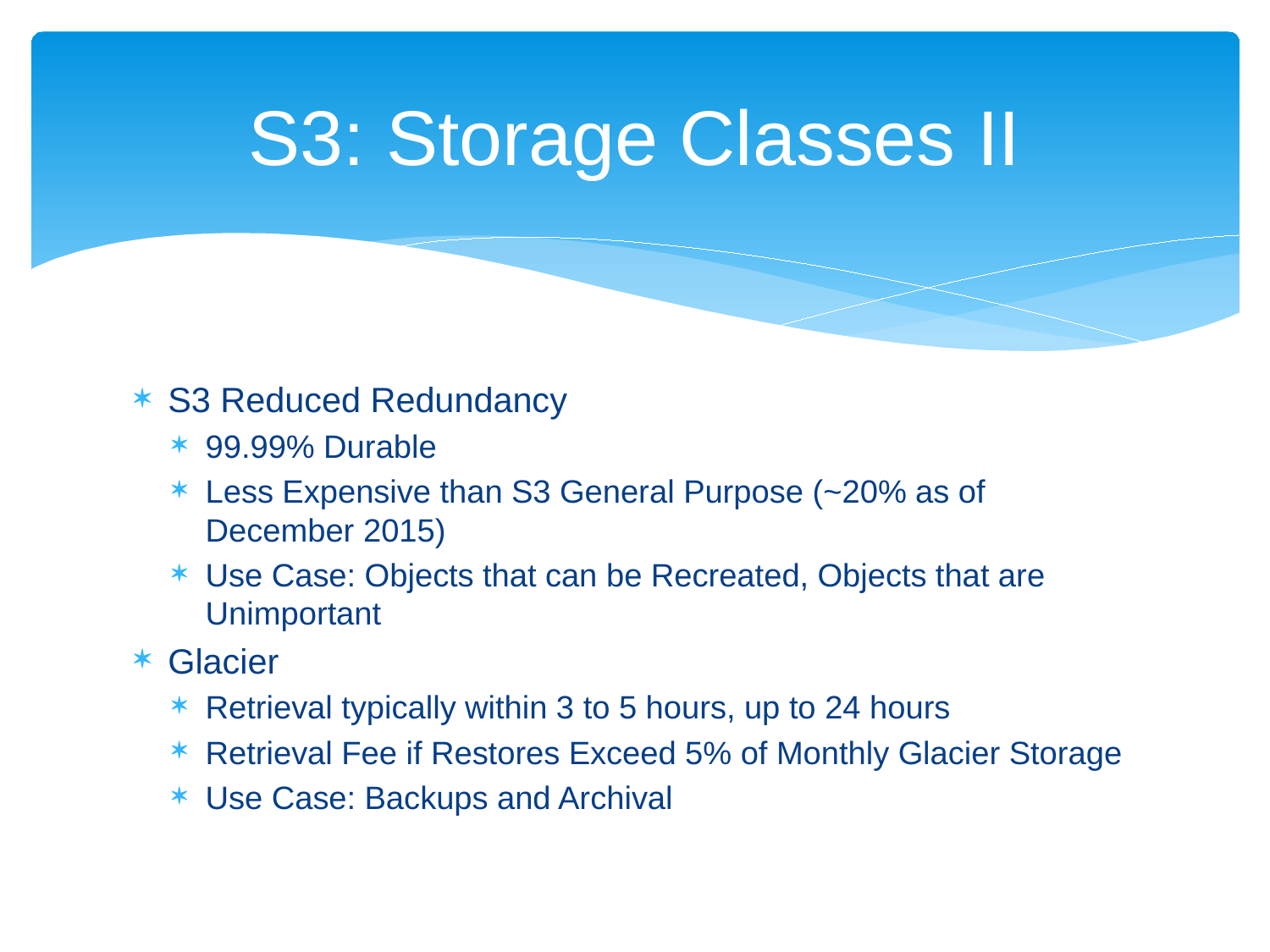

# S3: Storage Classes II
S3 Reduced Redundancy
99.99% Durable
Less Expensive than S3 General Purpose (~20% as of December 2015)
Use Case: Objects that can be Recreated, Objects that are Unimportant
Glacier
Retrieval typically within 3 to 5 hours, up to 24 hours
Retrieval Fee if Restores Exceed 5% of Monthly Glacier Storage
Use Case: Backups and Archival